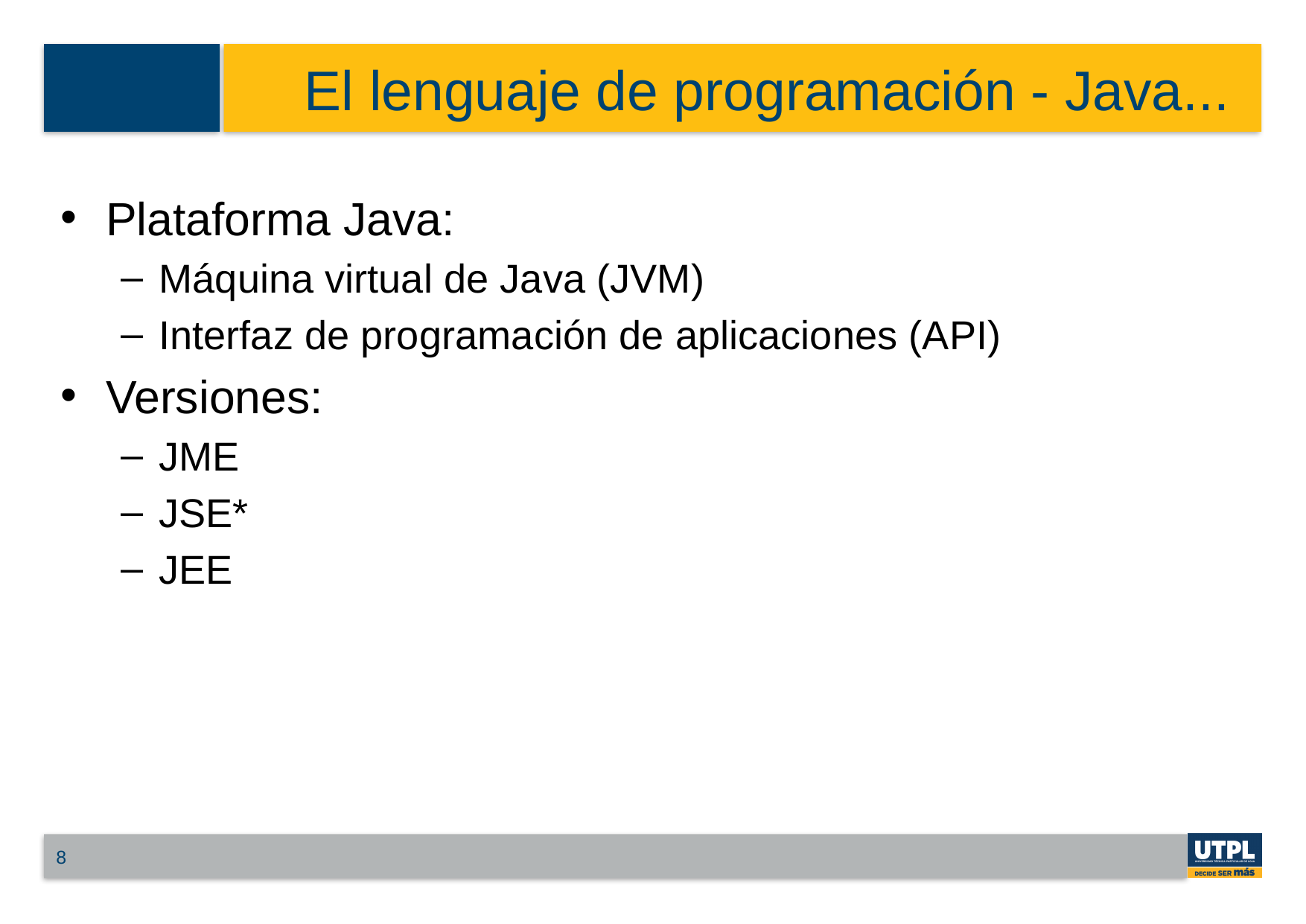

# El lenguaje de programación - Java...
Plataforma Java:
Máquina virtual de Java (JVM)‏
Interfaz de programación de aplicaciones (API)‏
Versiones:
JME
JSE*
JEE

8